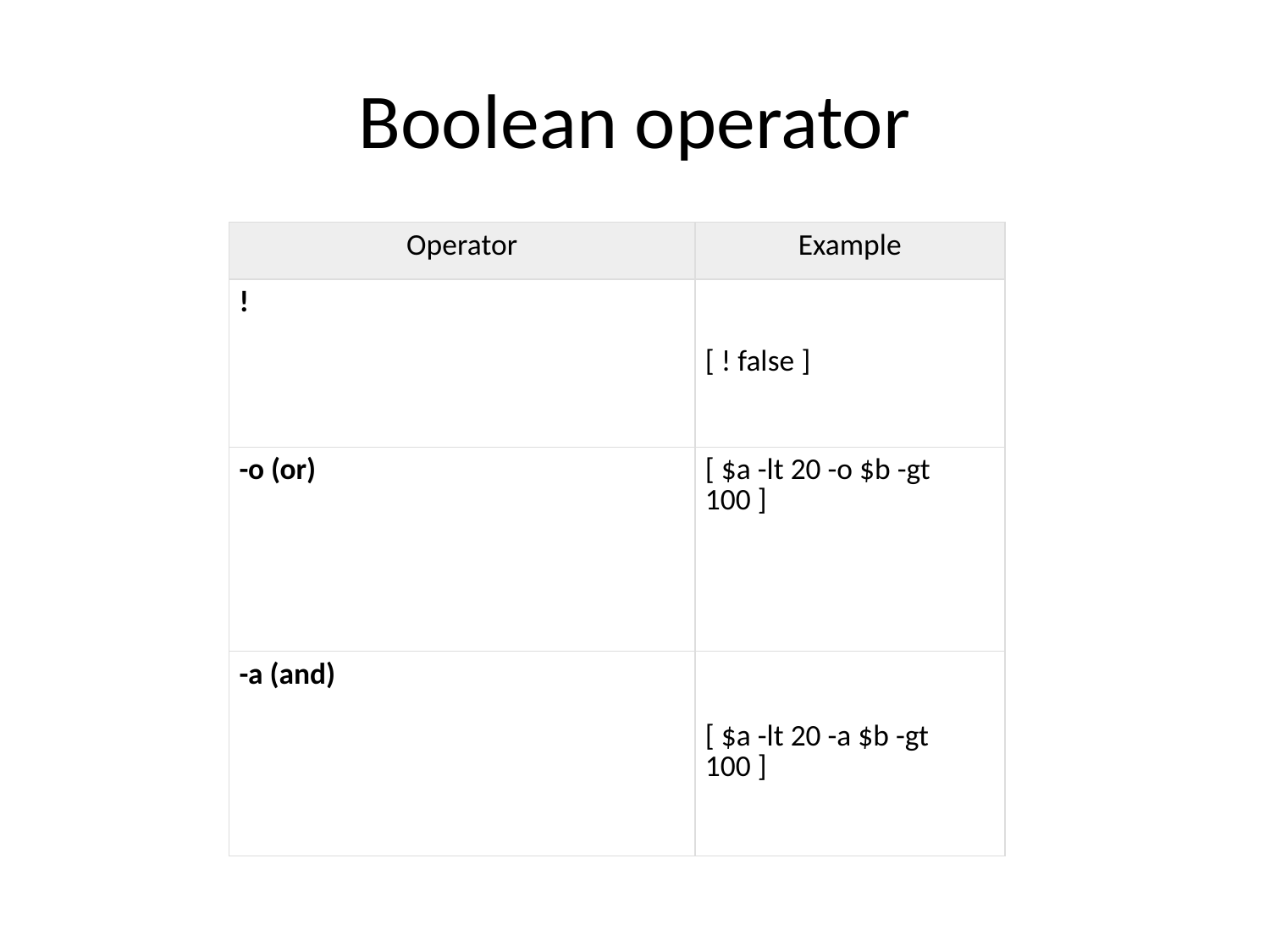

# Boolean operator
| Operator | Example |
| --- | --- |
| ! | [ ! false ] |
| -o (or) | [ $a -lt 20 -o $b -gt 100 ] |
| -a (and) | [ $a -lt 20 -a $b -gt 100 ] |